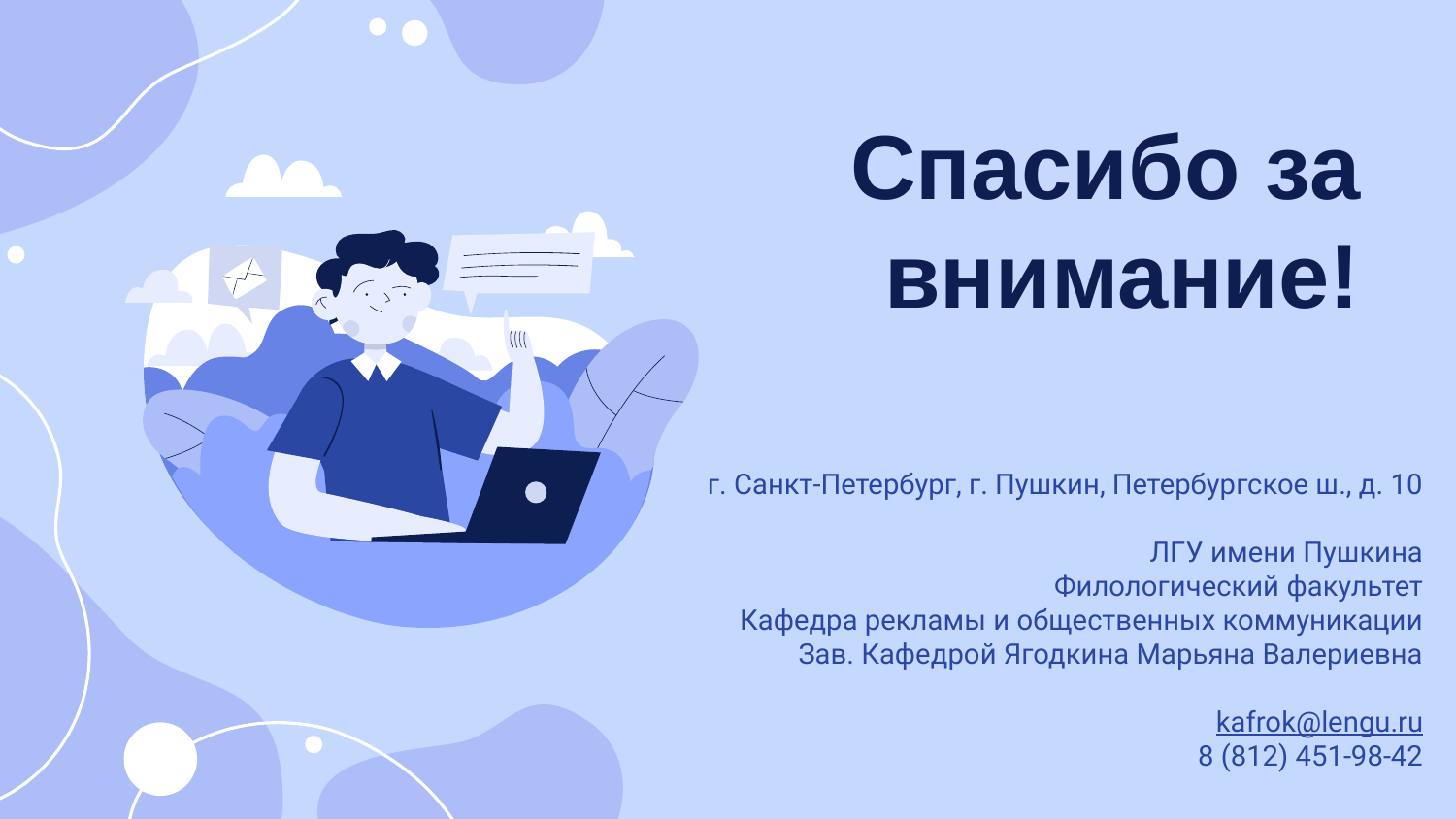

# Спасибо за внимание!

г. Санкт-Петербург, г. Пушкин, Петербургское ш., д. 10

ЛГУ имени Пушкина
Филологический факультет
Кафедра рекламы и общественных коммуникации
Зав. Кафедрой Ягодкина Марьяна Валериевна

kafrok@lengu.ru
8 (812) 451-98-42